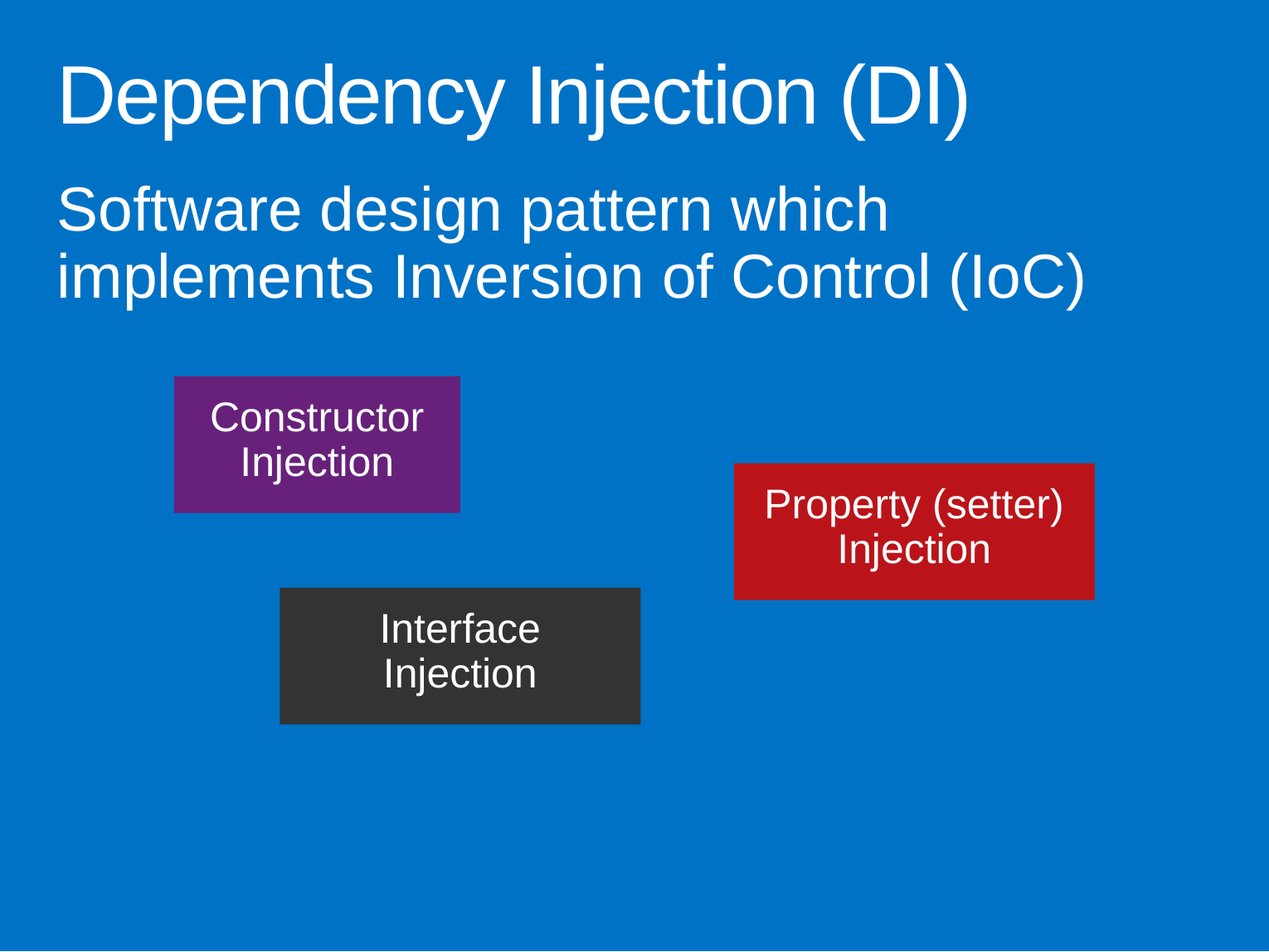

# Dependency Injection (DI)
Software design pattern which implements Inversion of Control (IoC)
Constructor Injection
Property (setter) Injection
Interface Injection